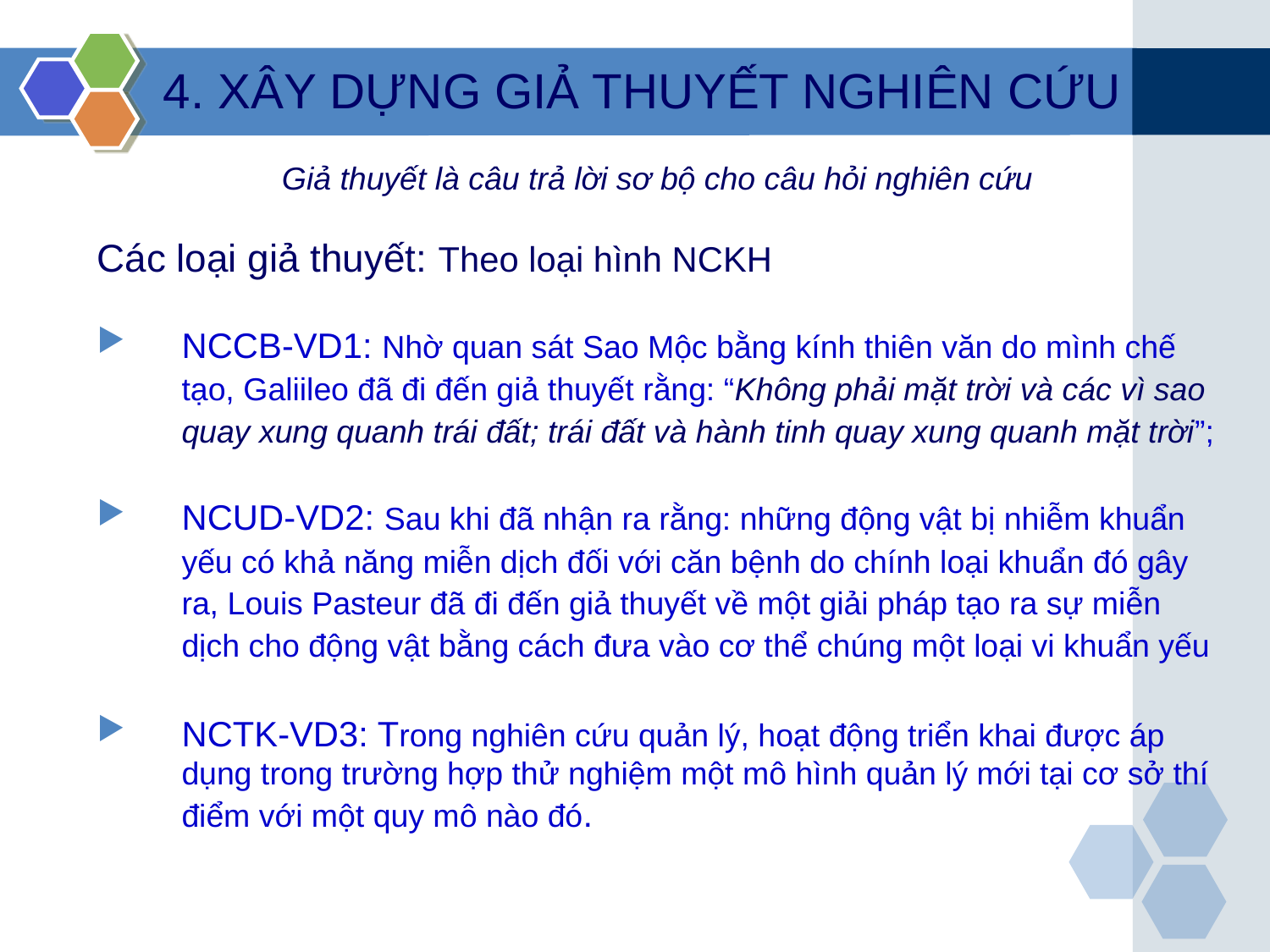

4. XÂY DỰNG GIẢ THUYẾT NGHIÊN CỨU
Giả thuyết là câu trả lời sơ bộ cho câu hỏi nghiên cứu
Các loại giả thuyết: Theo loại hình NCKH

NCCB-VD1: Nhờ quan sát Sao Mộc bằng kính thiên văn do mình chế tạo, Galiileo đã đi đến giả thuyết rằng: “Không phải mặt trời và các vì sao quay xung quanh trái đất; trái đất và hành tinh quay xung quanh mặt trời”;

NCUD-VD2: Sau khi đã nhận ra rằng: những động vật bị nhiễm khuẩn yếu có khả năng miễn dịch đối với căn bệnh do chính loại khuẩn đó gây ra, Louis Pasteur đã đi đến giả thuyết về một giải pháp tạo ra sự miễn dịch cho động vật bằng cách đưa vào cơ thể chúng một loại vi khuẩn yếu

NCTK-VD3: Trong nghiên cứu quản lý, hoạt động triển khai được áp dụng trong trường hợp thử nghiệm một mô hình quản lý mới tại cơ sở thí điểm với một quy mô nào đó.